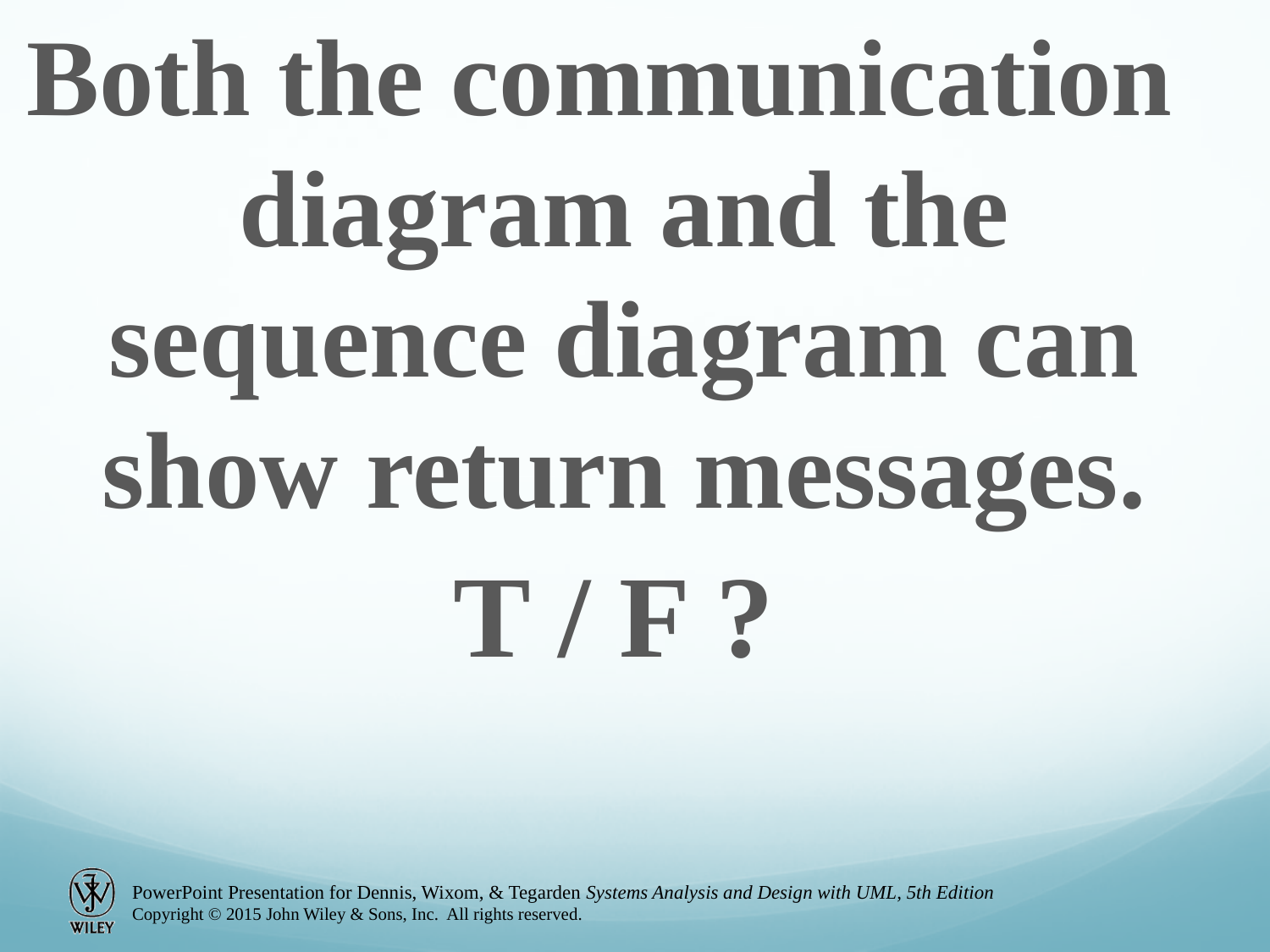

Both the communication diagram and the sequence diagram can show return messages.
 T / F ?